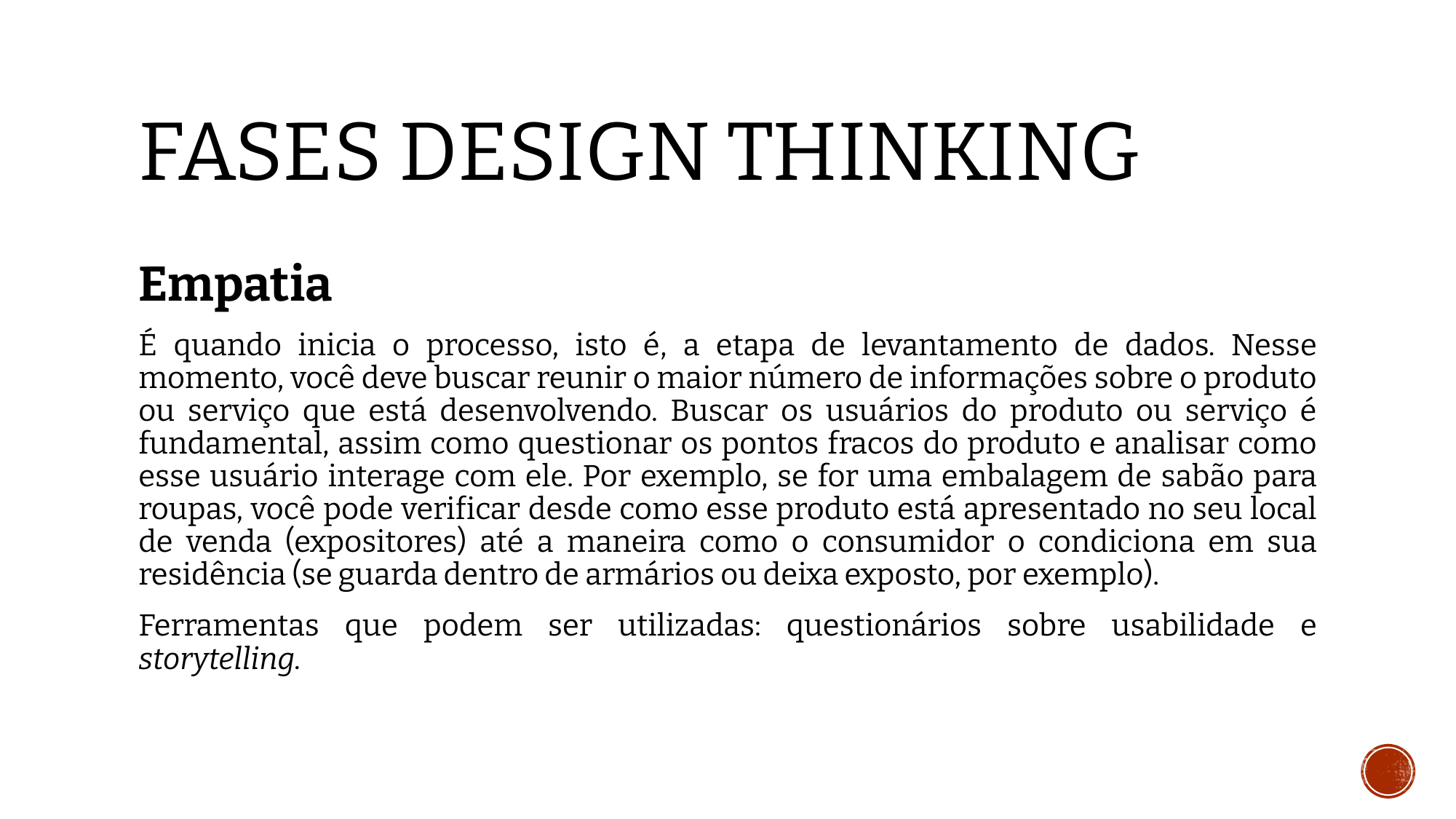

# Fases Design Thinking
Empatia
É quando inicia o processo, isto é, a etapa de levantamento de dados. Nesse momento, você deve buscar reunir o maior número de informações sobre o produto ou serviço que está desenvolvendo. Buscar os usuários do produto ou serviço é fundamental, assim como questionar os pontos fracos do produto e analisar como esse usuário interage com ele. Por exemplo, se for uma embalagem de sabão para roupas, você pode verificar desde como esse produto está apresentado no seu local de venda (expositores) até a maneira como o consumidor o condiciona em sua residência (se guarda dentro de armários ou deixa exposto, por exemplo).
Ferramentas que podem ser utilizadas: questionários sobre usabilidade e storytelling.